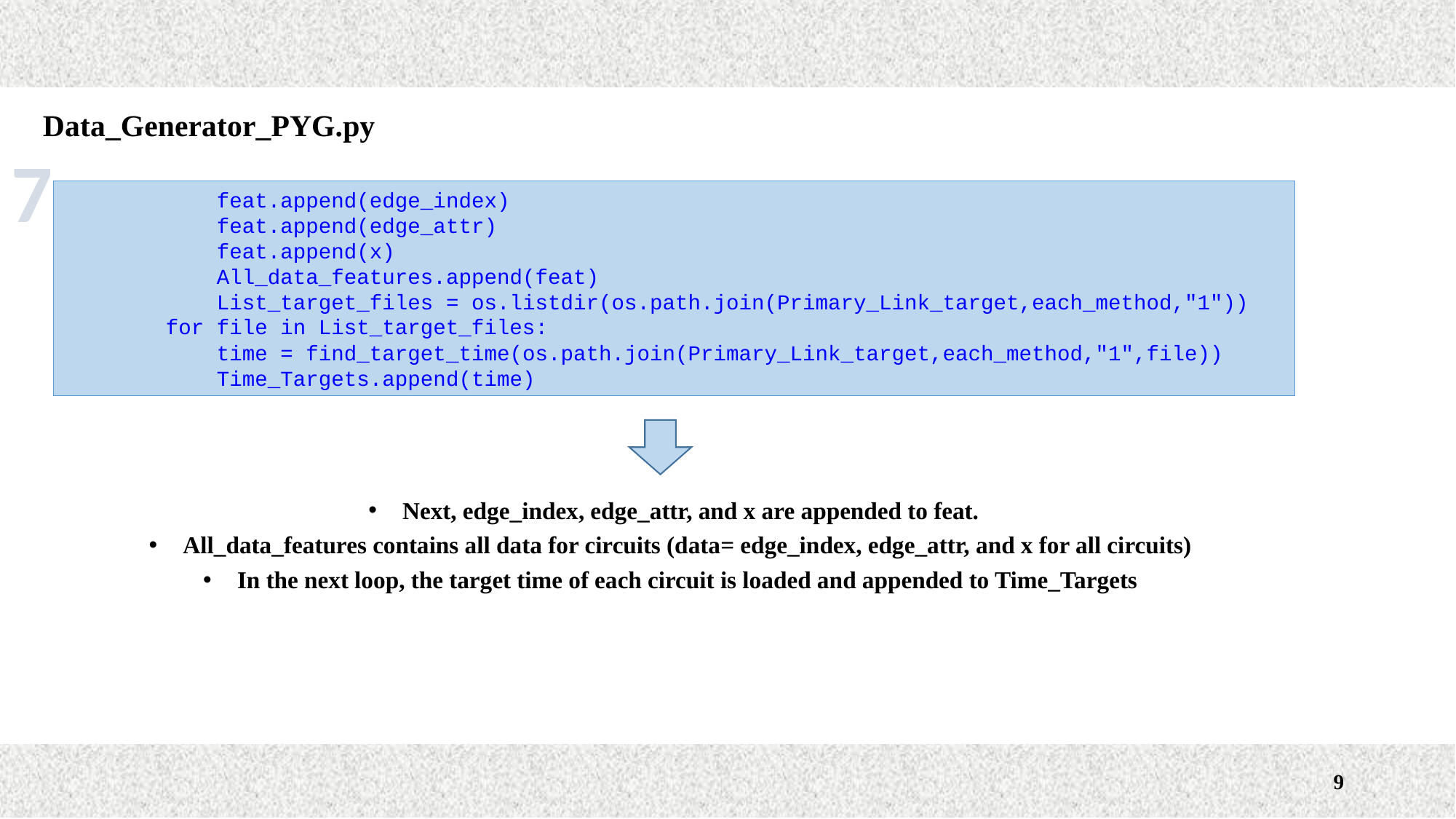

Data_Generator_PYG.py
7

            feat.append(edge_index)
            feat.append(edge_attr)
            feat.append(x)
            All_data_features.append(feat)
            List_target_files = os.listdir(os.path.join(Primary_Link_target,each_method,"1"))
        for file in List_target_files:
            time = find_target_time(os.path.join(Primary_Link_target,each_method,"1",file))
            Time_Targets.append(time)

Next, edge_index, edge_attr, and x are appended to feat.
All_data_features contains all data for circuits (data= edge_index, edge_attr, and x for all circuits)
In the next loop, the target time of each circuit is loaded and appended to Time_Targets

9